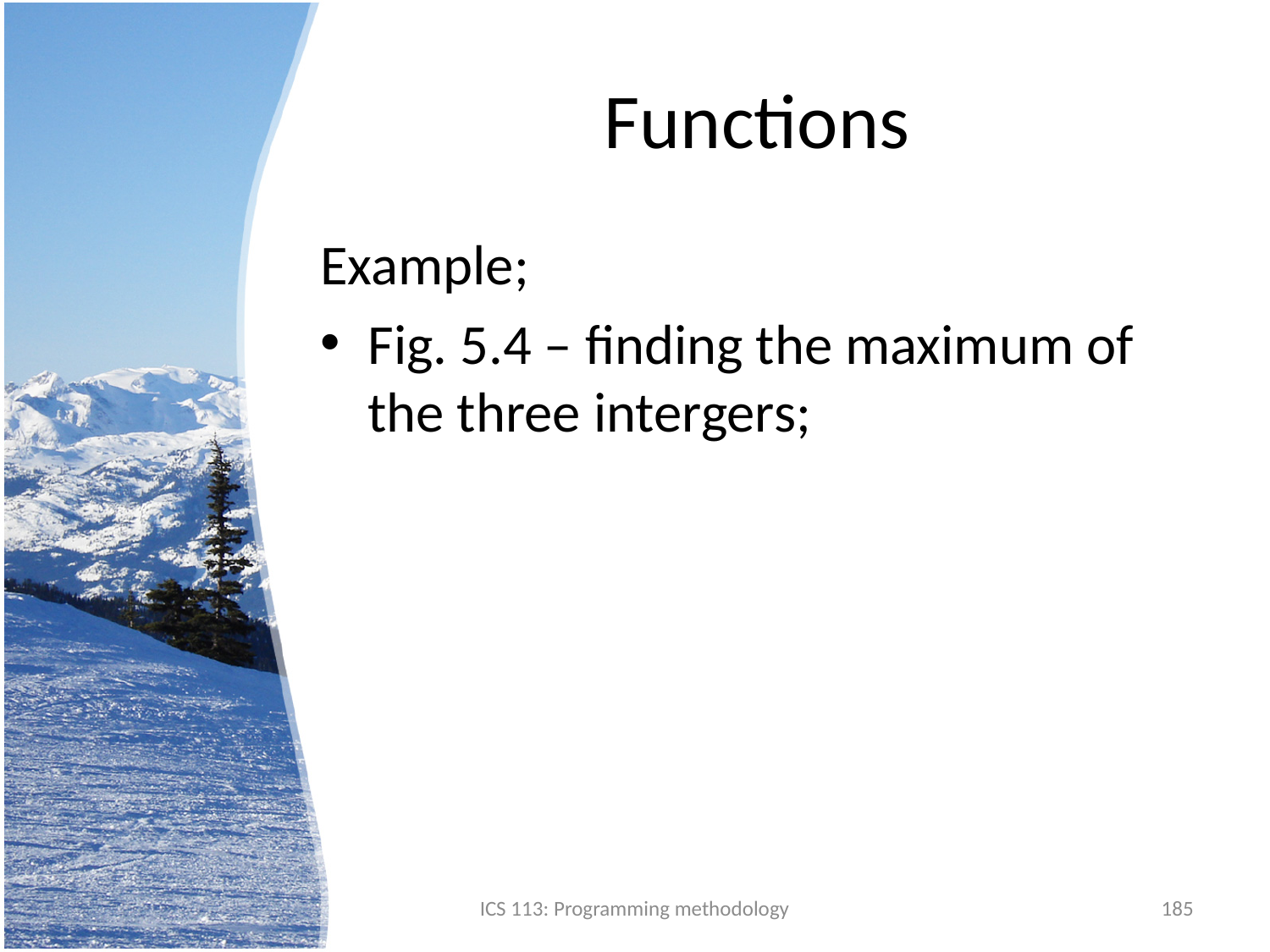

# Functions
Example;
Fig. 5.4 – finding the maximum of the three intergers;

ICS 113: Programming methodology
185